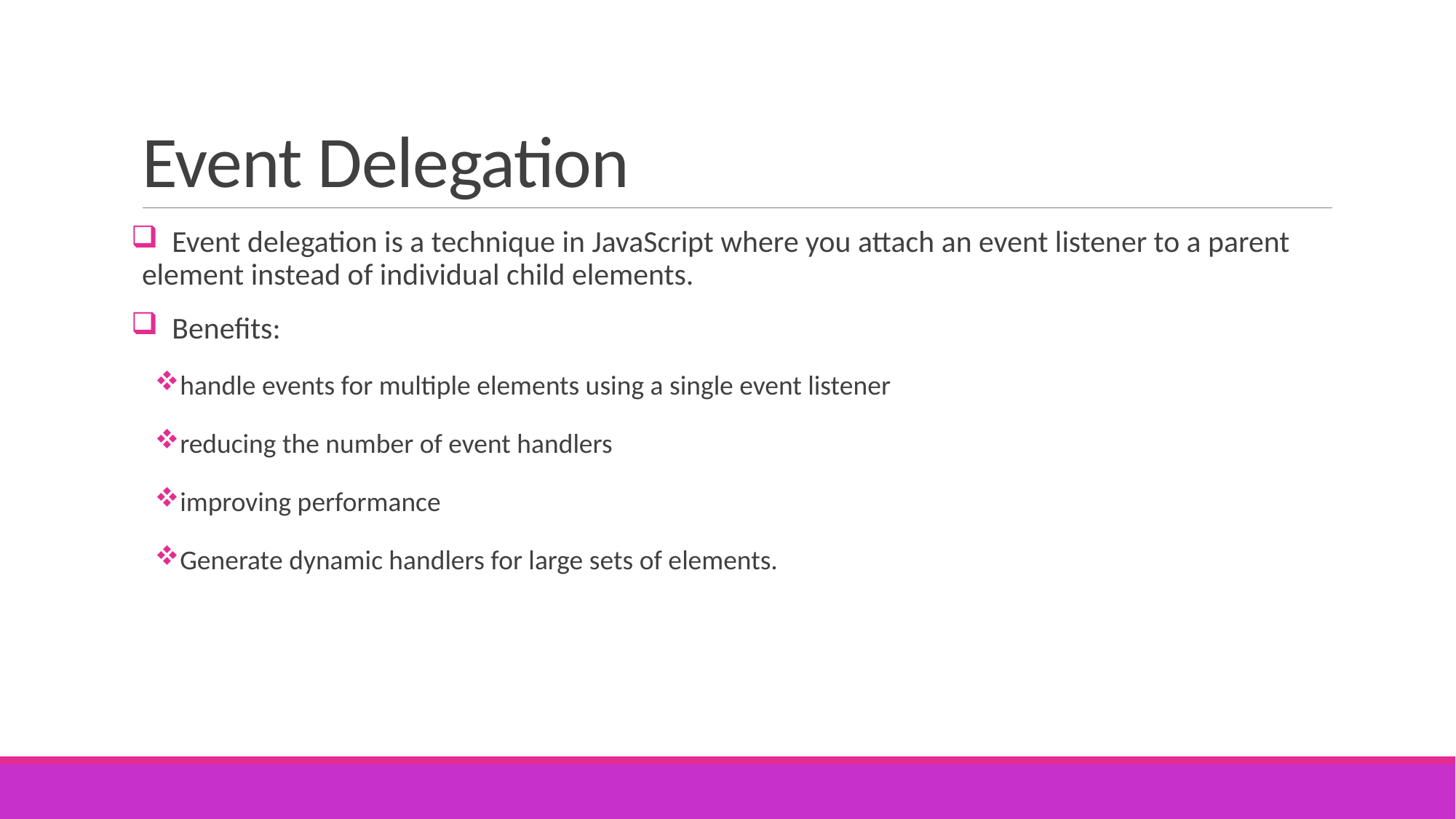

# Event Delegation
  Event delegation is a technique in JavaScript where you attach an event listener to a parent element instead of individual child elements.
  Benefits:
handle events for multiple elements using a single event listener
reducing the number of event handlers
improving performance
Generate dynamic handlers for large sets of elements.